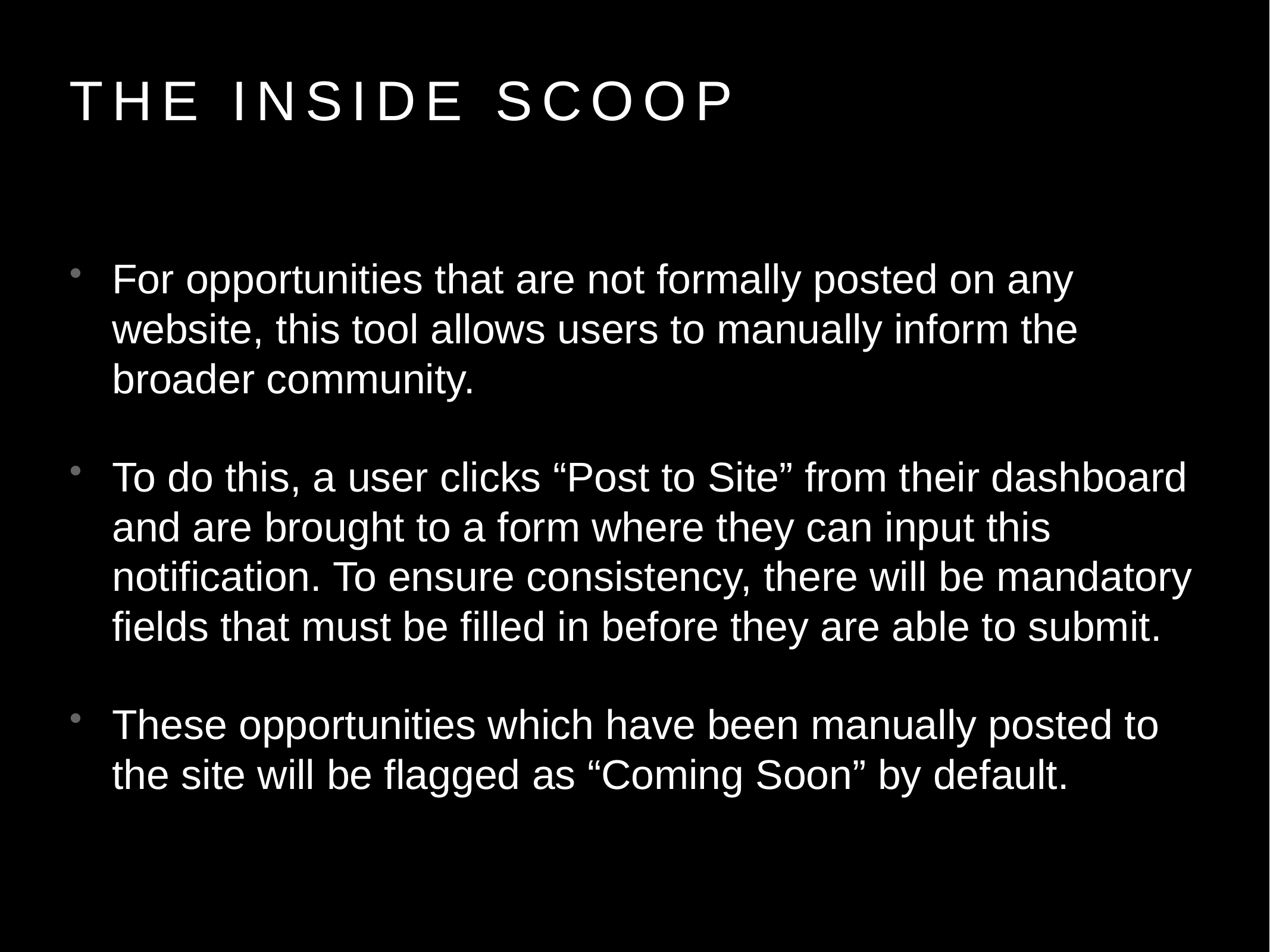

# The inside scoop
For opportunities that are not formally posted on any website, this tool allows users to manually inform the broader community.
To do this, a user clicks “Post to Site” from their dashboard and are brought to a form where they can input this notification. To ensure consistency, there will be mandatory fields that must be filled in before they are able to submit.
These opportunities which have been manually posted to the site will be flagged as “Coming Soon” by default.